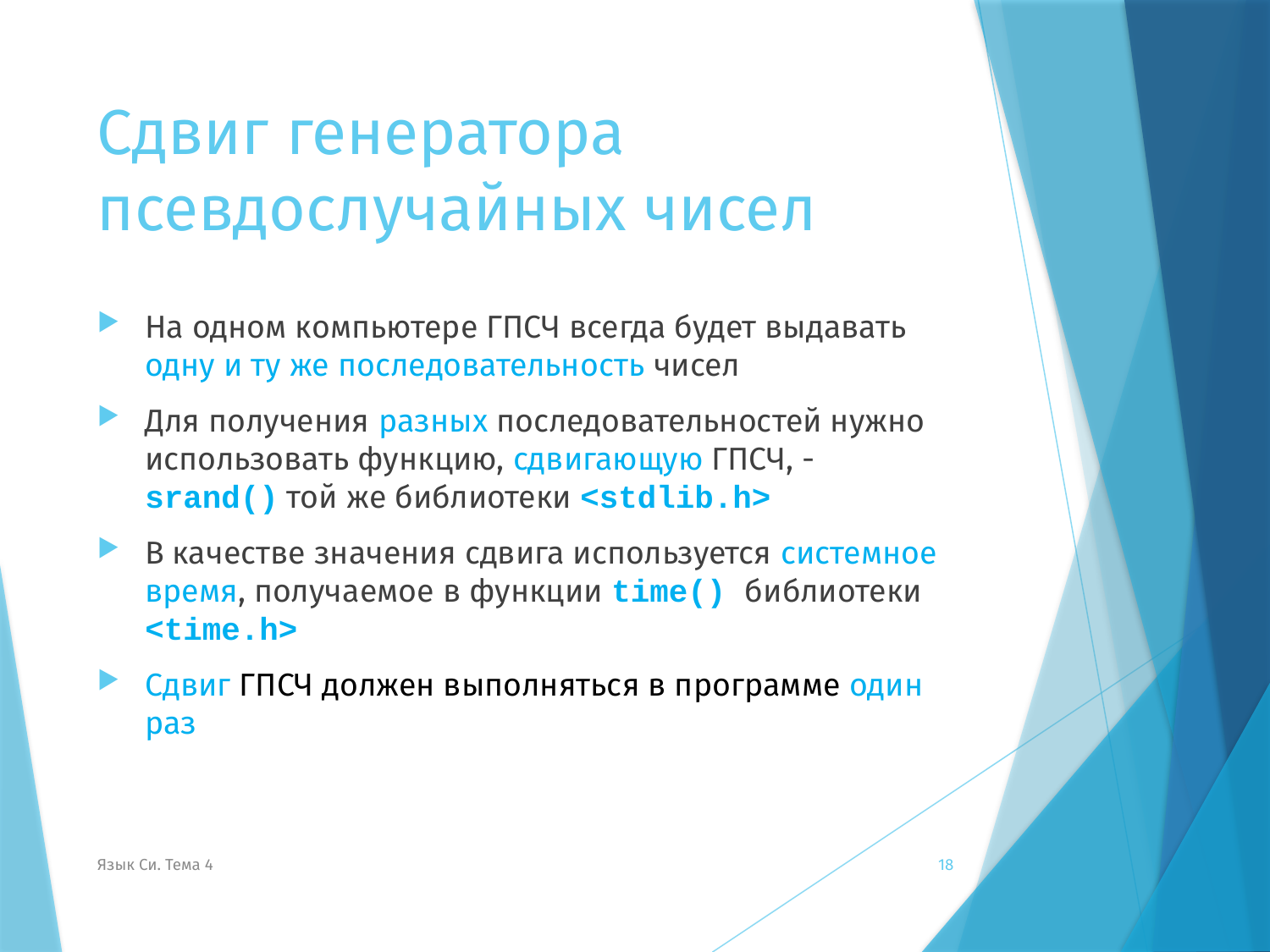

# Сдвиг генератора псевдослучайных чисел
На одном компьютере ГПСЧ всегда будет выдавать одну и ту же последовательность чисел
Для получения разных последовательностей нужно использовать функцию, сдвигающую ГПСЧ, - srand() той же библиотеки <stdlib.h>
В качестве значения сдвига используется системное время, получаемое в функции time() библиотеки <time.h>
Сдвиг ГПСЧ должен выполняться в программе один раз

Язык Си. Тема 4
18